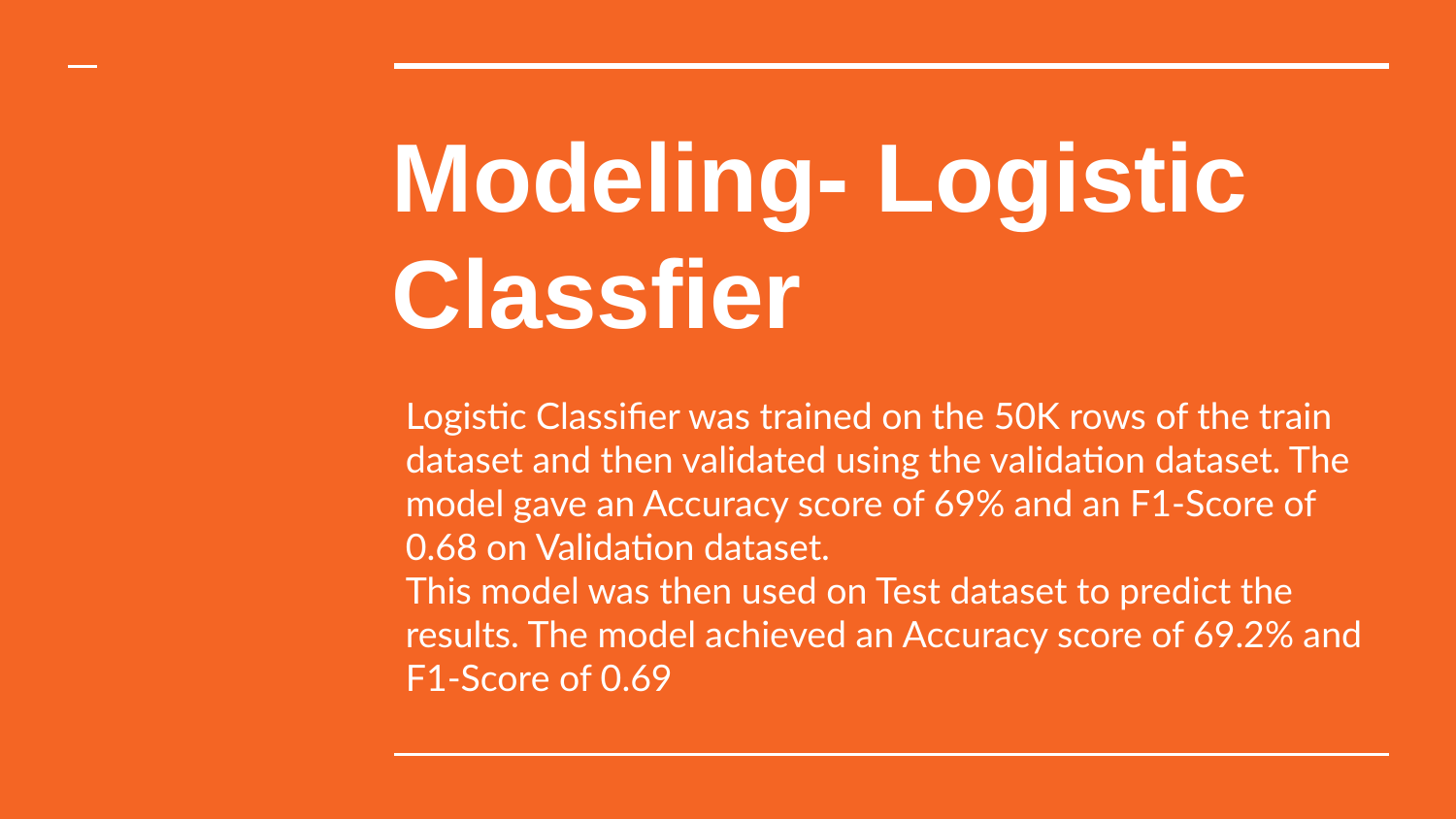

# Modeling- Logistic Classfier
Logistic Classifier was trained on the 50K rows of the train dataset and then validated using the validation dataset. The model gave an Accuracy score of 69% and an F1-Score of 0.68 on Validation dataset.
This model was then used on Test dataset to predict the results. The model achieved an Accuracy score of 69.2% and F1-Score of 0.69